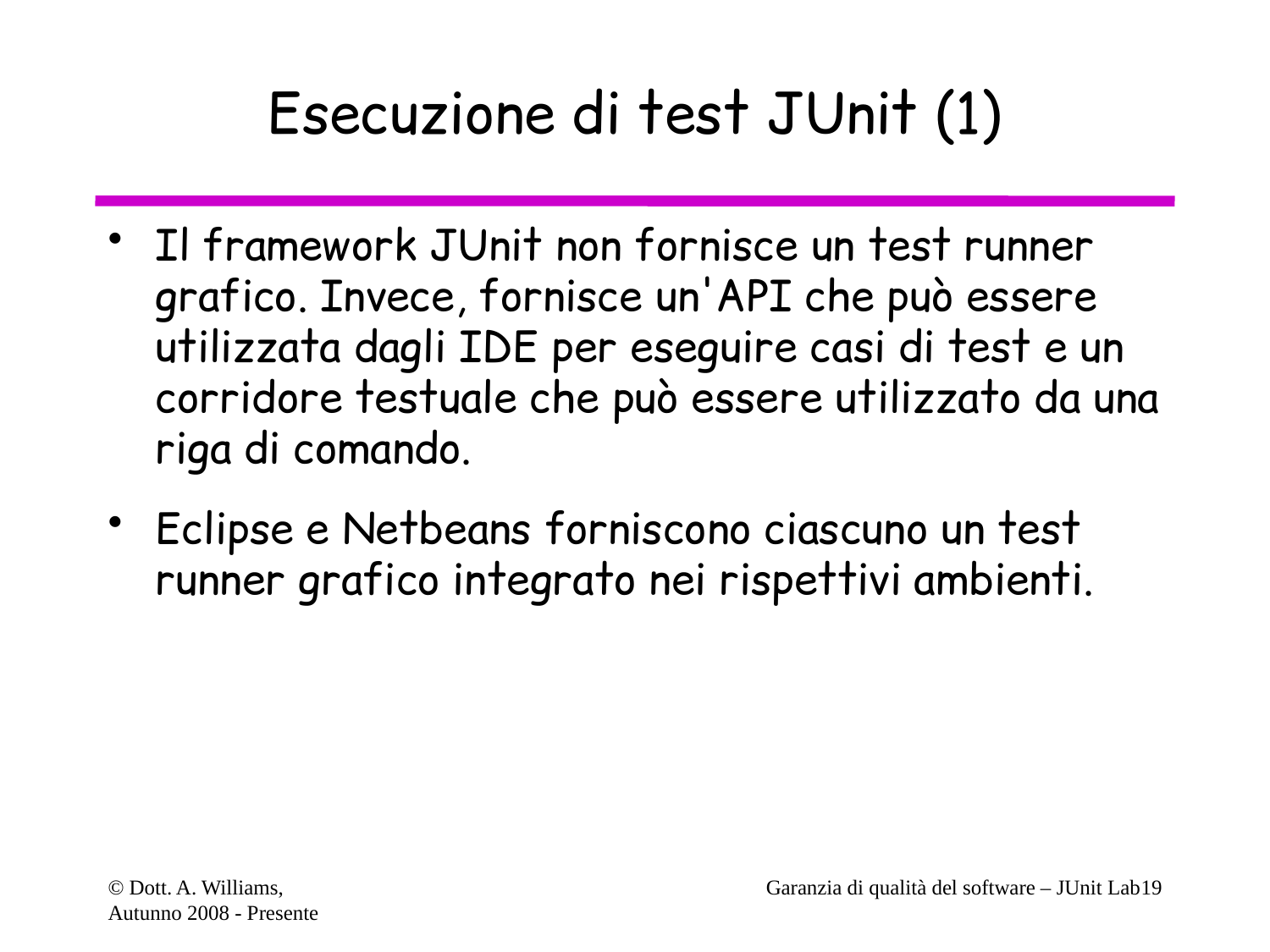

# Esecuzione di test JUnit (1)
Il framework JUnit non fornisce un test runner grafico. Invece, fornisce un'API che può essere utilizzata dagli IDE per eseguire casi di test e un corridore testuale che può essere utilizzato da una riga di comando.
Eclipse e Netbeans forniscono ciascuno un test runner grafico integrato nei rispettivi ambienti.
© Dott. A. Williams,
Autunno 2008 - Presente

Garanzia di qualità del software – JUnit Lab19